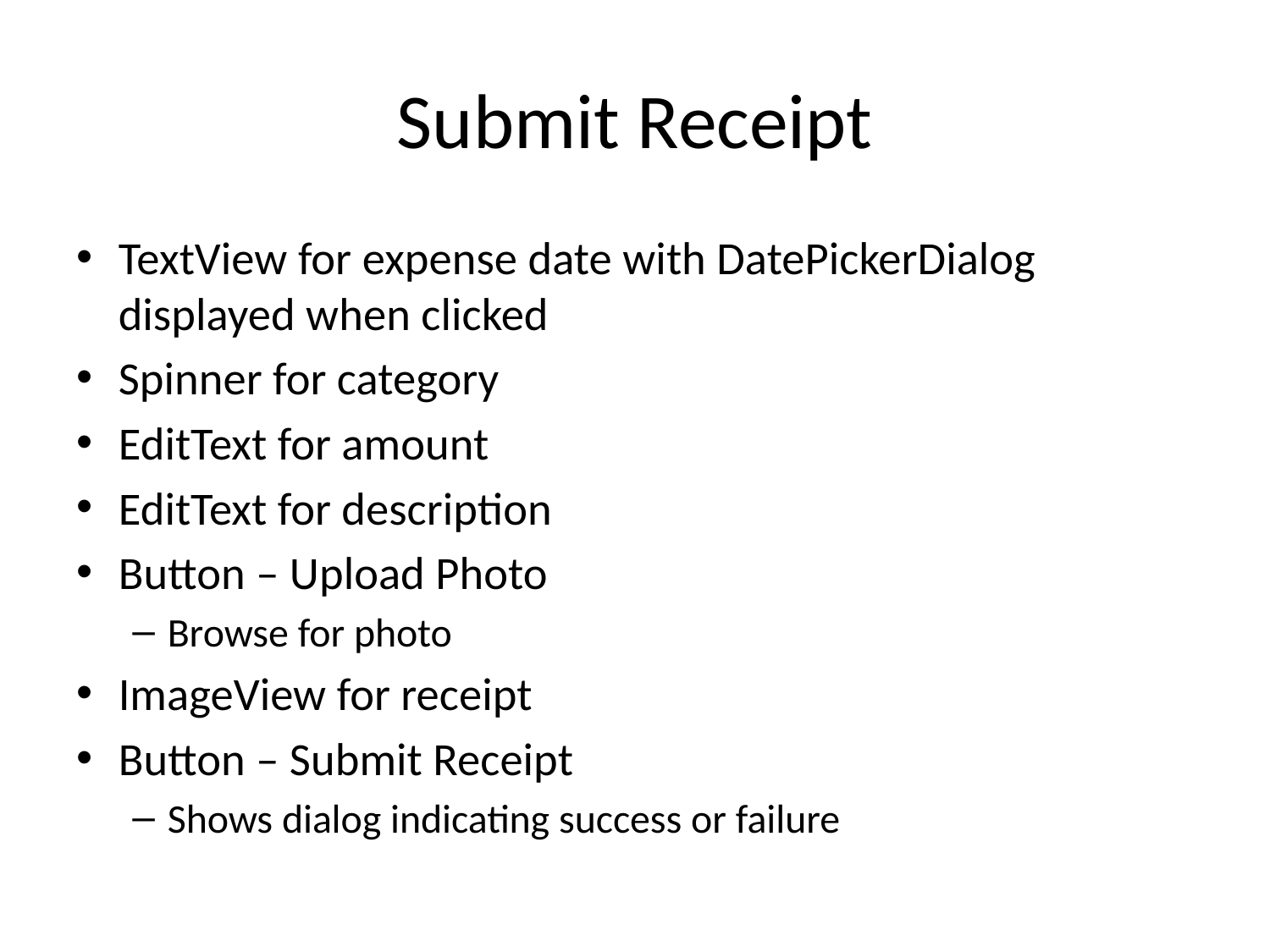

# Submit Receipt
TextView for expense date with DatePickerDialog displayed when clicked
Spinner for category
EditText for amount
EditText for description
Button – Upload Photo
Browse for photo
ImageView for receipt
Button – Submit Receipt
Shows dialog indicating success or failure